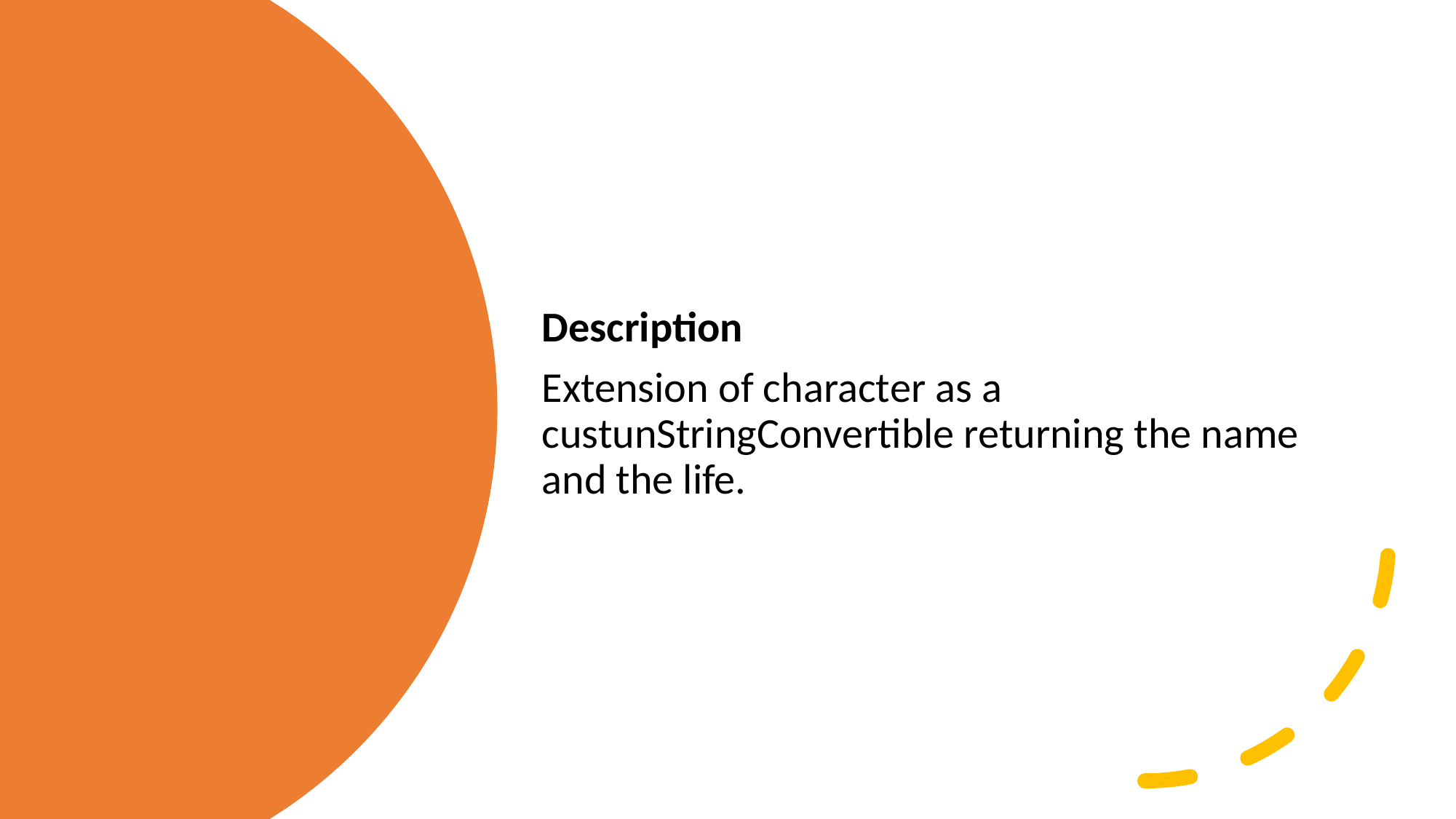

Description
Extension of character as a custunStringConvertible returning the name and the life.
#